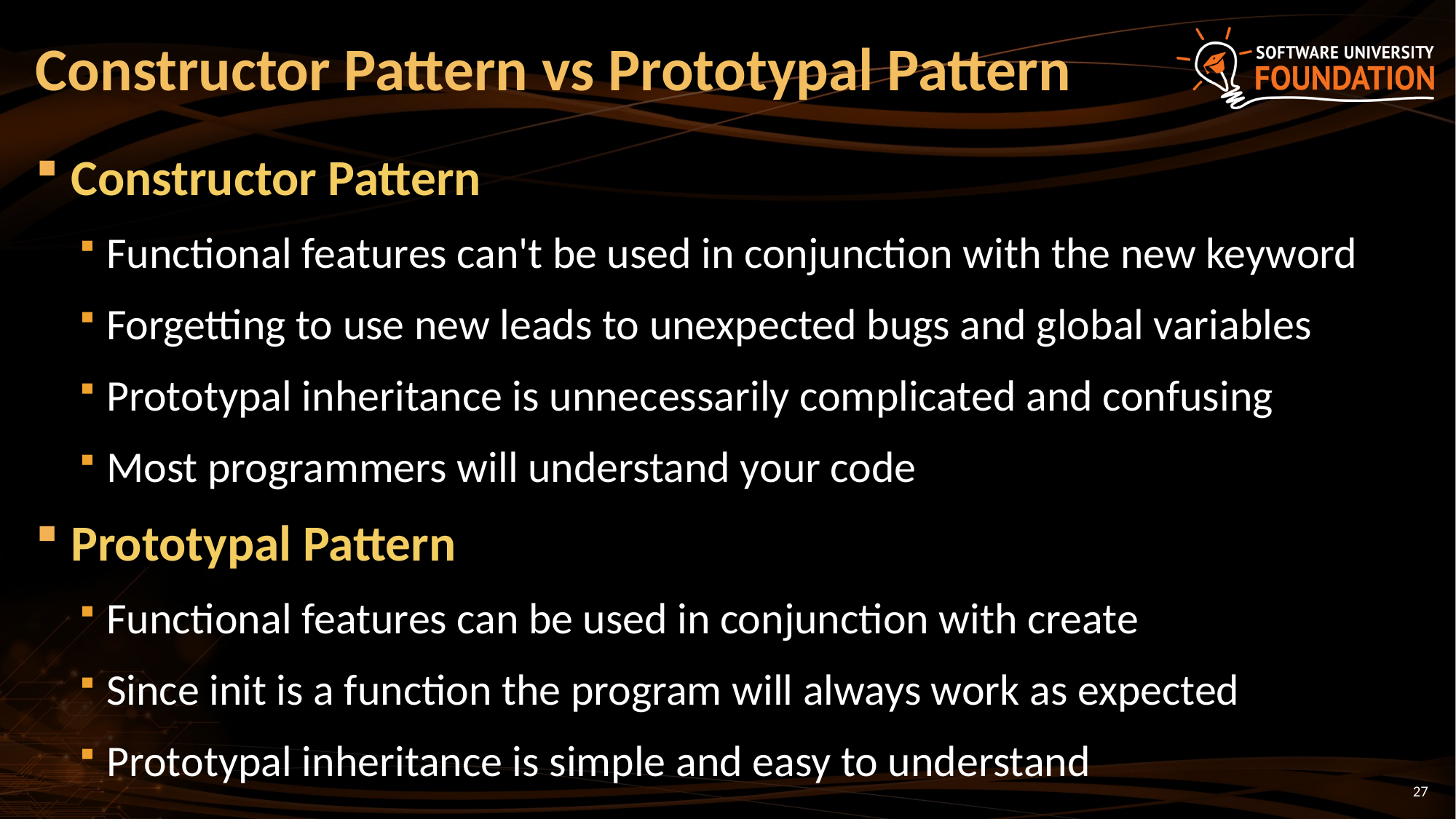

# Constructor Pattern vs Prototypal Pattern
Constructor Pattern
Functional features can't be used in conjunction with the new keyword
Forgetting to use new leads to unexpected bugs and global variables
Prototypal inheritance is unnecessarily complicated and confusing
Most programmers will understand your code
Prototypal Pattern
Functional features can be used in conjunction with create
Since init is a function the program will always work as expected
Prototypal inheritance is simple and easy to understand
27